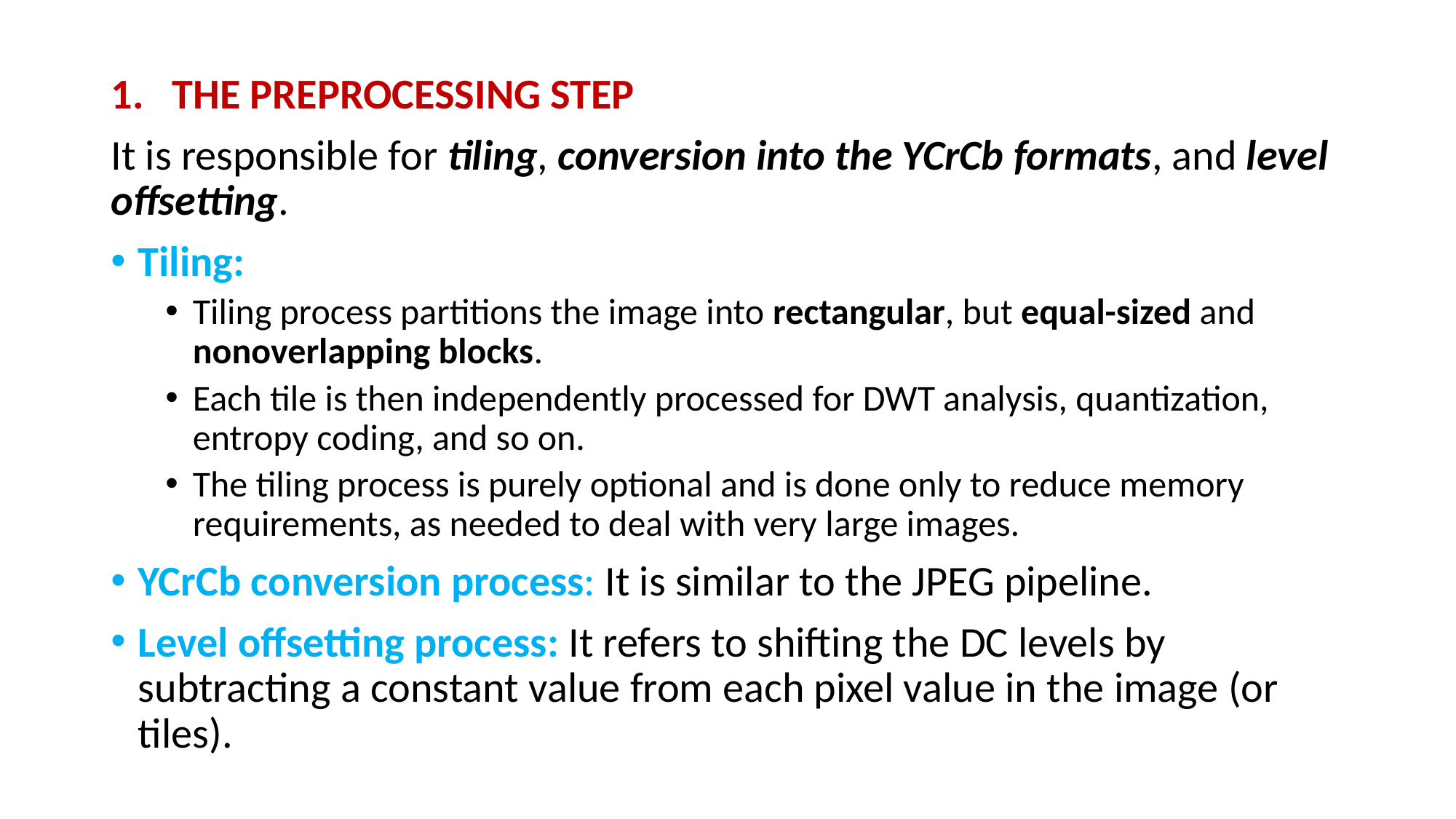

THE PREPROCESSING STEP
It is responsible for tiling, conversion into the YCrCb formats, and level offsetting.
Tiling:
Tiling process partitions the image into rectangular, but equal-sized and nonoverlapping blocks.
Each tile is then independently processed for DWT analysis, quantization, entropy coding, and so on.
The tiling process is purely optional and is done only to reduce memory requirements, as needed to deal with very large images.
YCrCb conversion process: It is similar to the JPEG pipeline.
Level offsetting process: It refers to shifting the DC levels by subtracting a constant value from each pixel value in the image (or tiles).